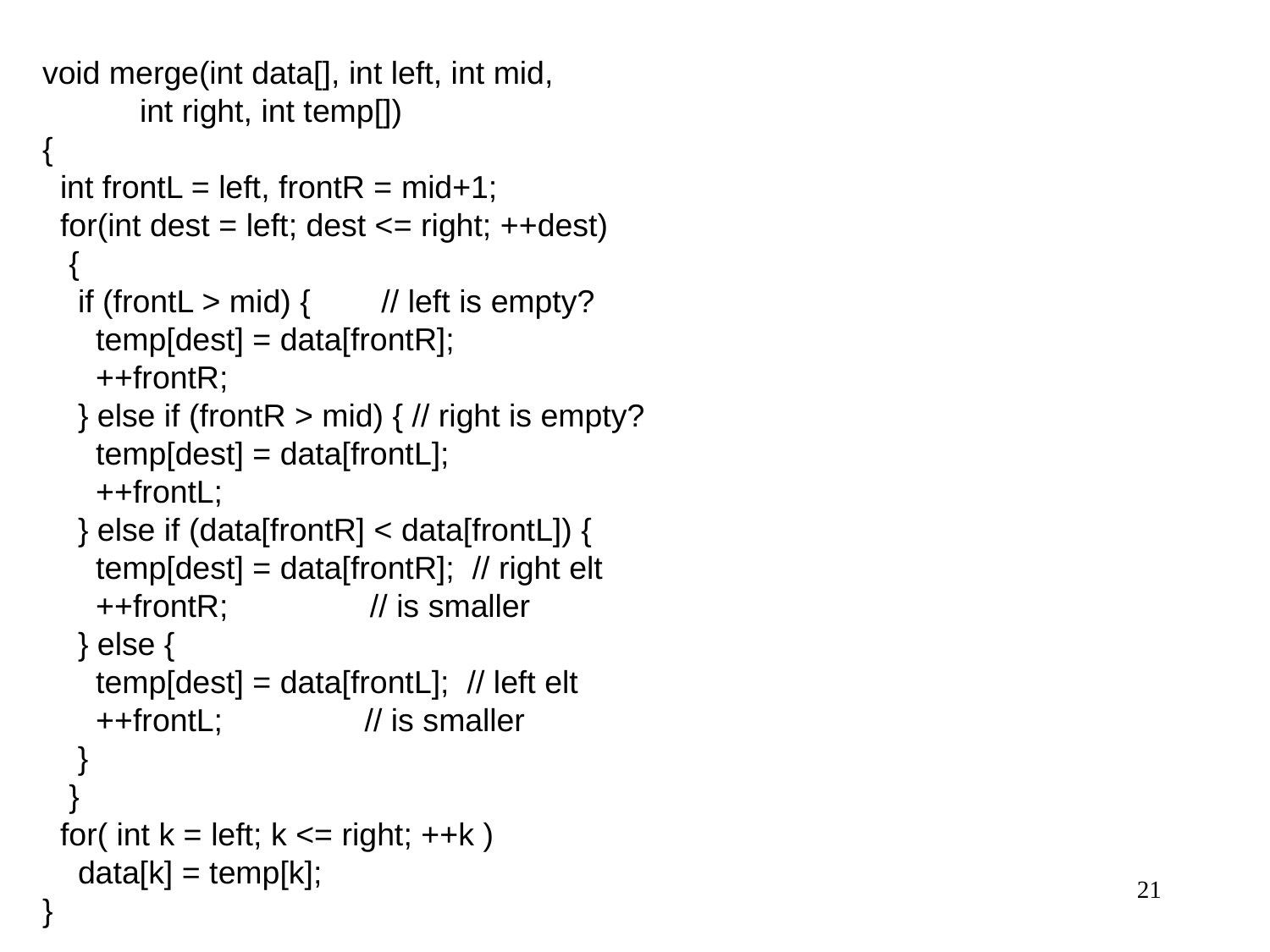

Merge (by Jon Bentley):

void merge(int data[], int left, int mid,
           int right, int temp[])
{
  int frontL = left, frontR = mid+1;
  for(int dest = left; dest <= right; ++dest)
   {
    if (frontL > mid) {        // left is empty?
      temp[dest] = data[frontR];
      ++frontR;
    } else if (frontR > mid) { // right is empty?
      temp[dest] = data[frontL];
      ++frontL;
    } else if (data[frontR] < data[frontL]) {
      temp[dest] = data[frontR];  // right elt
      ++frontR;                // is smaller
    } else {
      temp[dest] = data[frontL];  // left elt
      ++frontL;                // is smaller
    }
   }
  for( int k = left; k <= right; ++k )
    data[k] = temp[k];
}
21